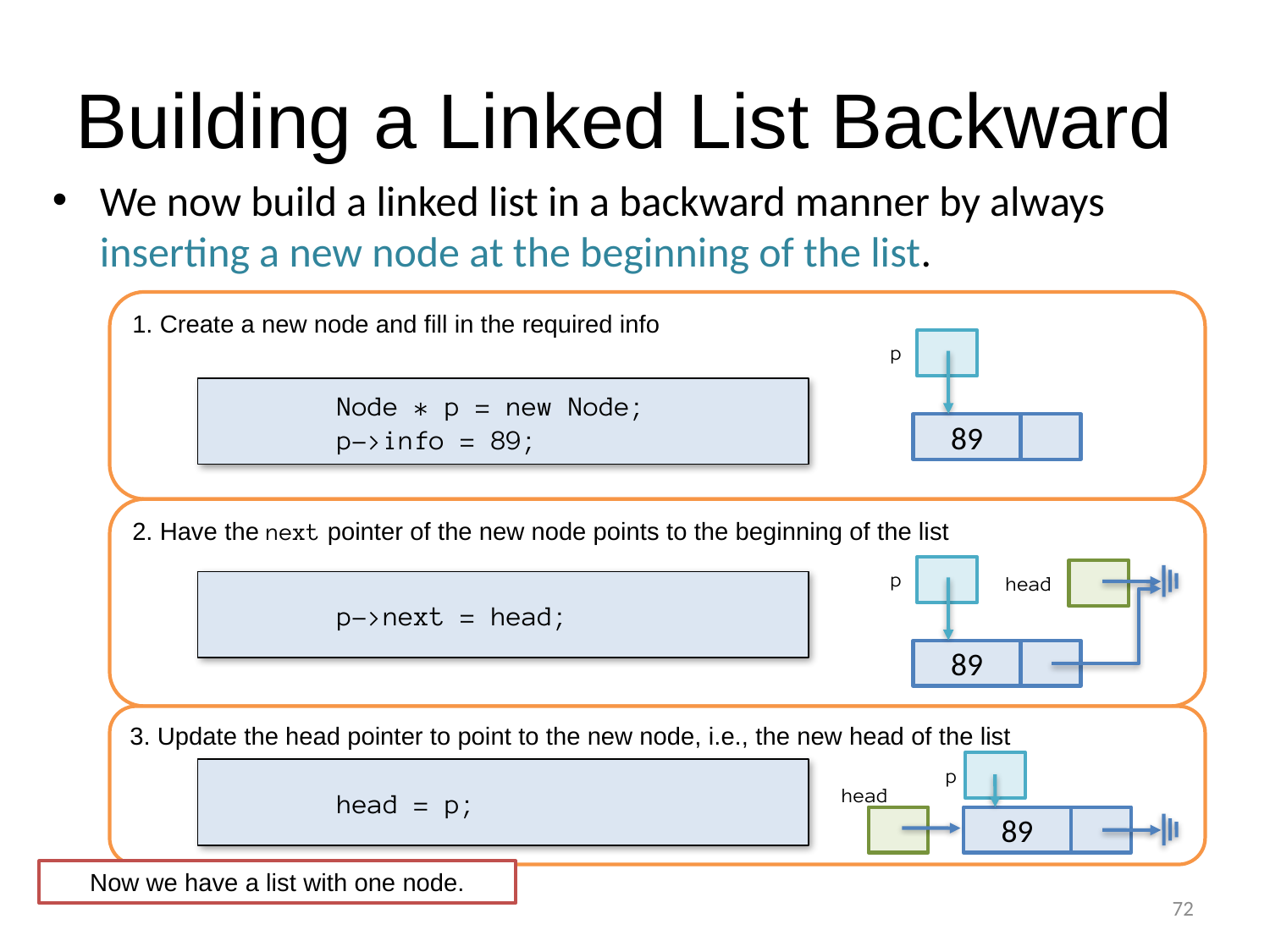

Building a Linked List Backward
We now build a linked list in a backward manner by always inserting a new node at the beginning of the list.

1. Create a new node and fill in the required info

p

	Node * p = new Node;
	p->info = 89;
89

2. Have the next pointer of the new node points to the beginning of the list

p

head

	p->next = head;

89

3. Update the head pointer to point to the new node, i.e., the new head of the list

p
	head = p;

head

89

Now we have a list with one node.
72